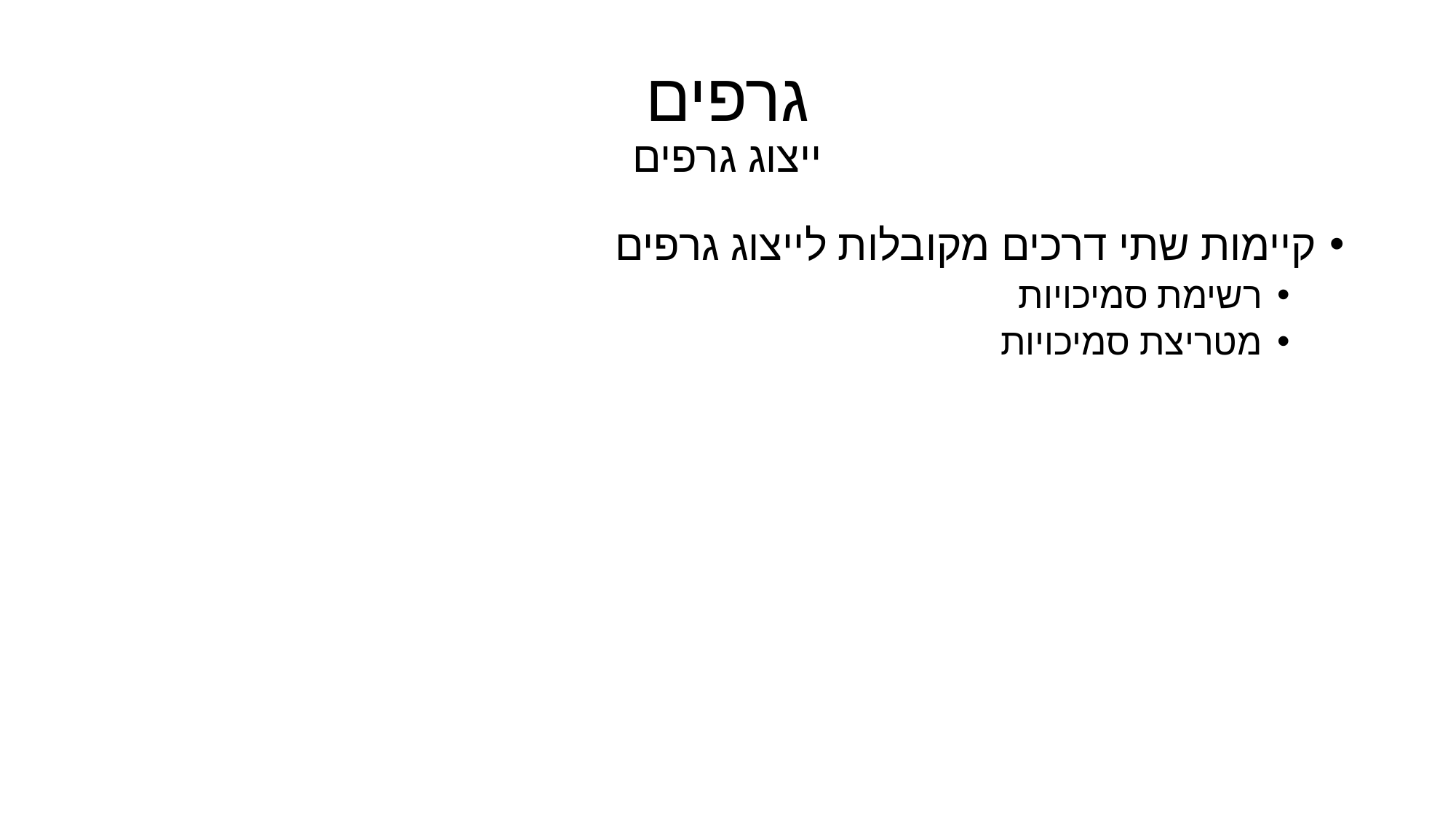

# גרפים ייצוג גרפים
קיימות שתי דרכים מקובלות לייצוג גרפים
רשימת סמיכויות
מטריצת סמיכויות